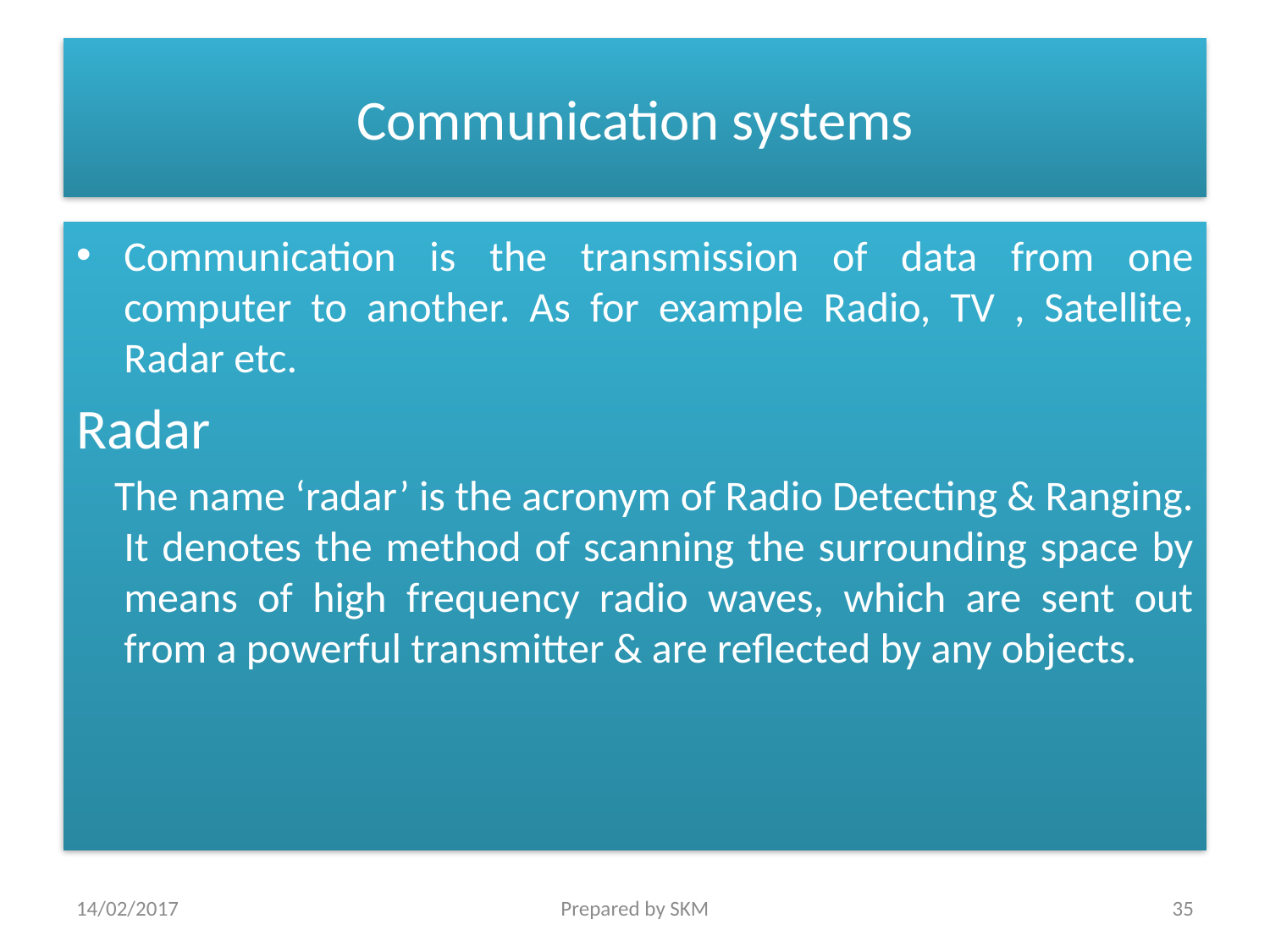

# Communication systems
Communication is the transmission of data from one computer to another. As for example Radio, TV , Satellite, Radar etc.
Radar
    The name ‘radar’ is the acronym of Radio Detecting & Ranging. It denotes the method of scanning the surrounding space by means of high frequency radio waves, which are sent out from a powerful transmitter & are reflected by any objects.
14/02/2017
Prepared by SKM
35